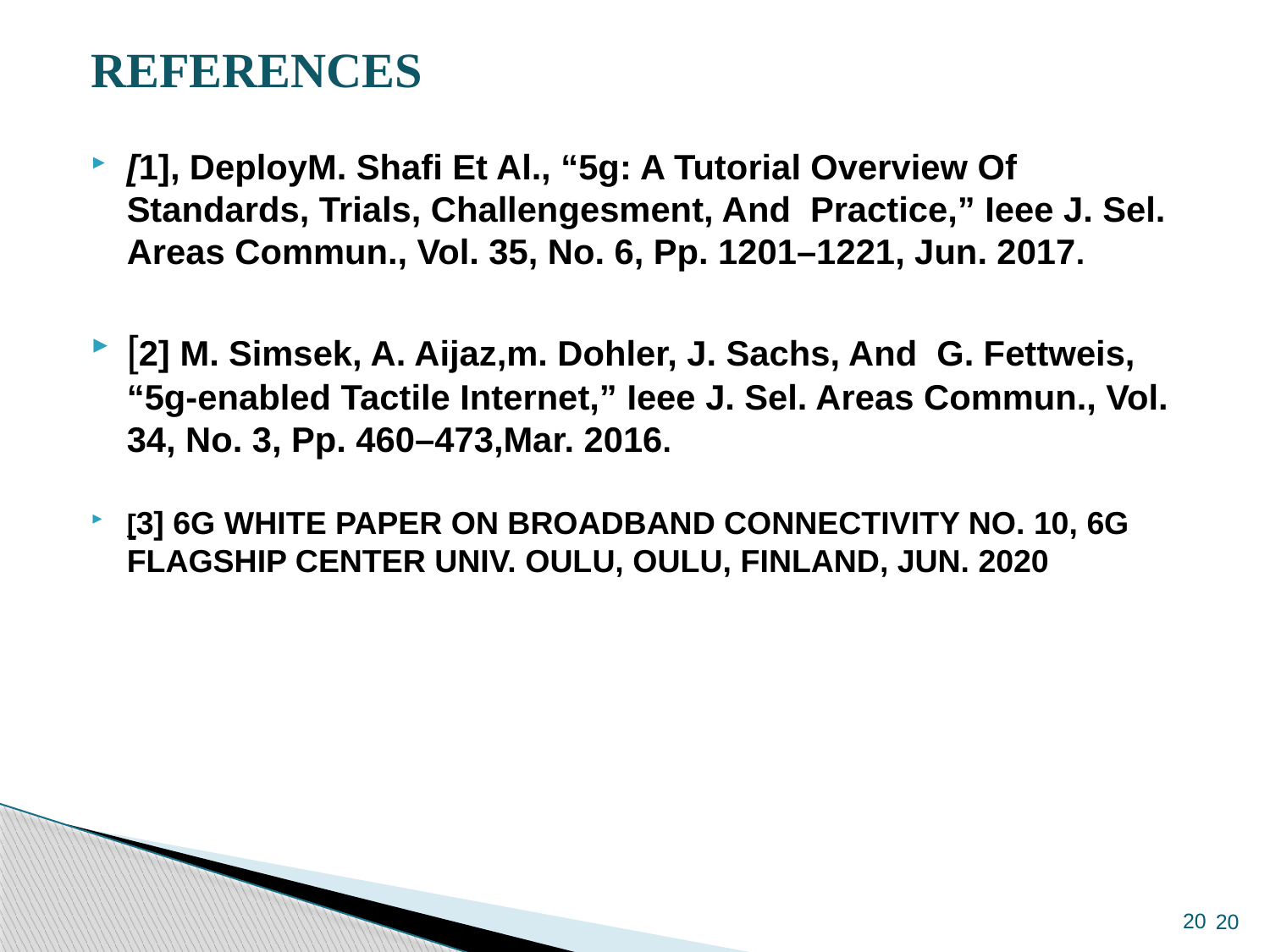

REFERENCES

[1], DeployM. Shafi Et Al., “5g: A Tutorial Overview Of  Standards, Trials, Challengesment, And  Practice,” Ieee J. Sel. Areas Commun., Vol. 35, No. 6, Pp. 1201–1221, Jun. 2017.

[2] M. Simsek, A. Aijaz,m. Dohler, J. Sachs, And  G. Fettweis, “5g-enabled Tactile Internet,” Ieee J. Sel. Areas Commun., Vol. 34, No. 3, Pp. 460–473,Mar. 2016.

[3] 6G WHITE PAPER ON BROADBAND CONNECTIVITY NO. 10, 6G FLAGSHIP CENTER UNIV. OULU, OULU, FINLAND, JUN. 2020

20
20